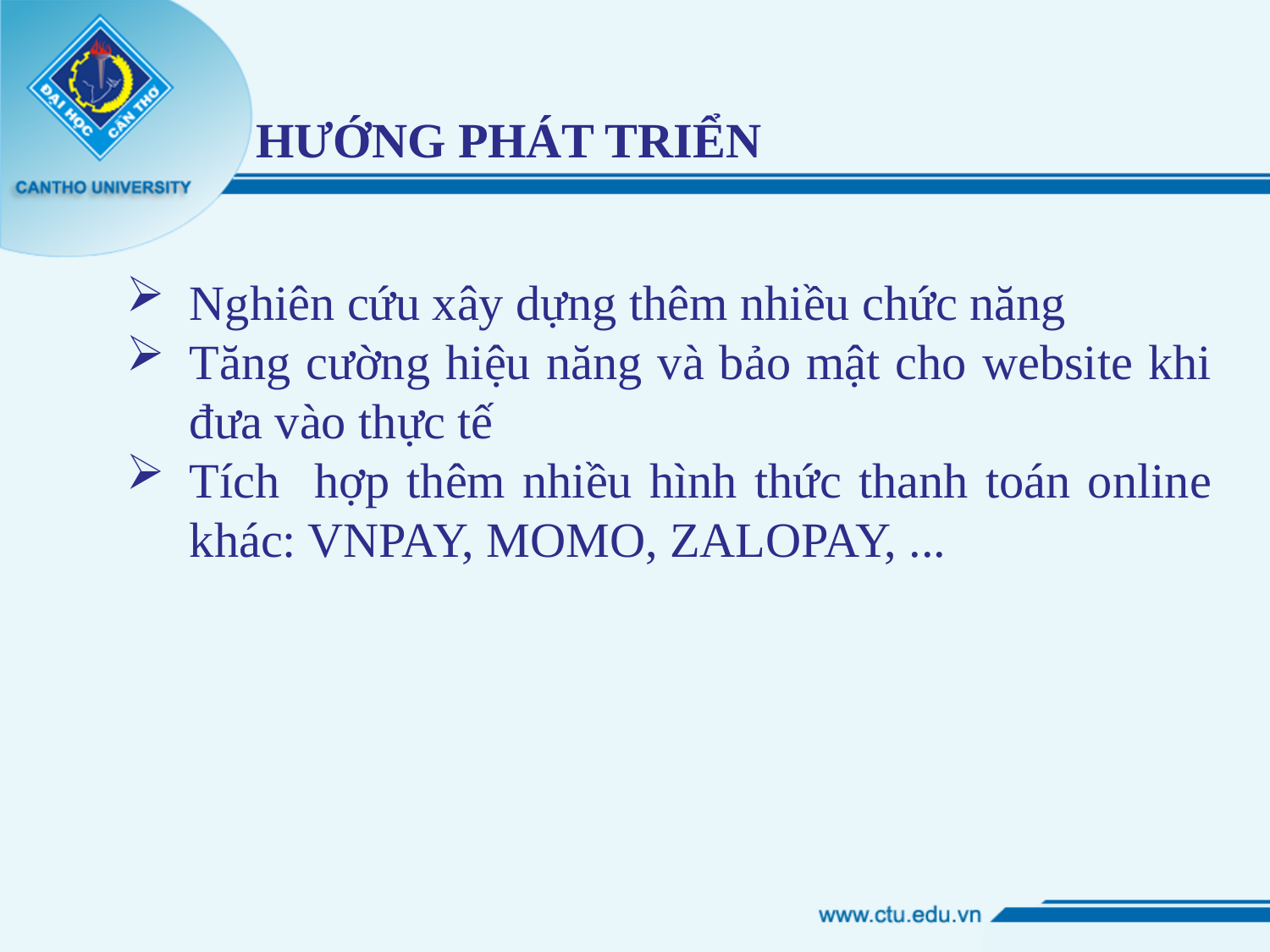

# HƯỚNG PHÁT TRIỂN
Nghiên cứu xây dựng thêm nhiều chức năng
Tăng cường hiệu năng và bảo mật cho website khi đưa vào thực tế
Tích  hợp thêm nhiều hình thức thanh toán online khác: VNPAY, MOMO, ZALOPAY, ...